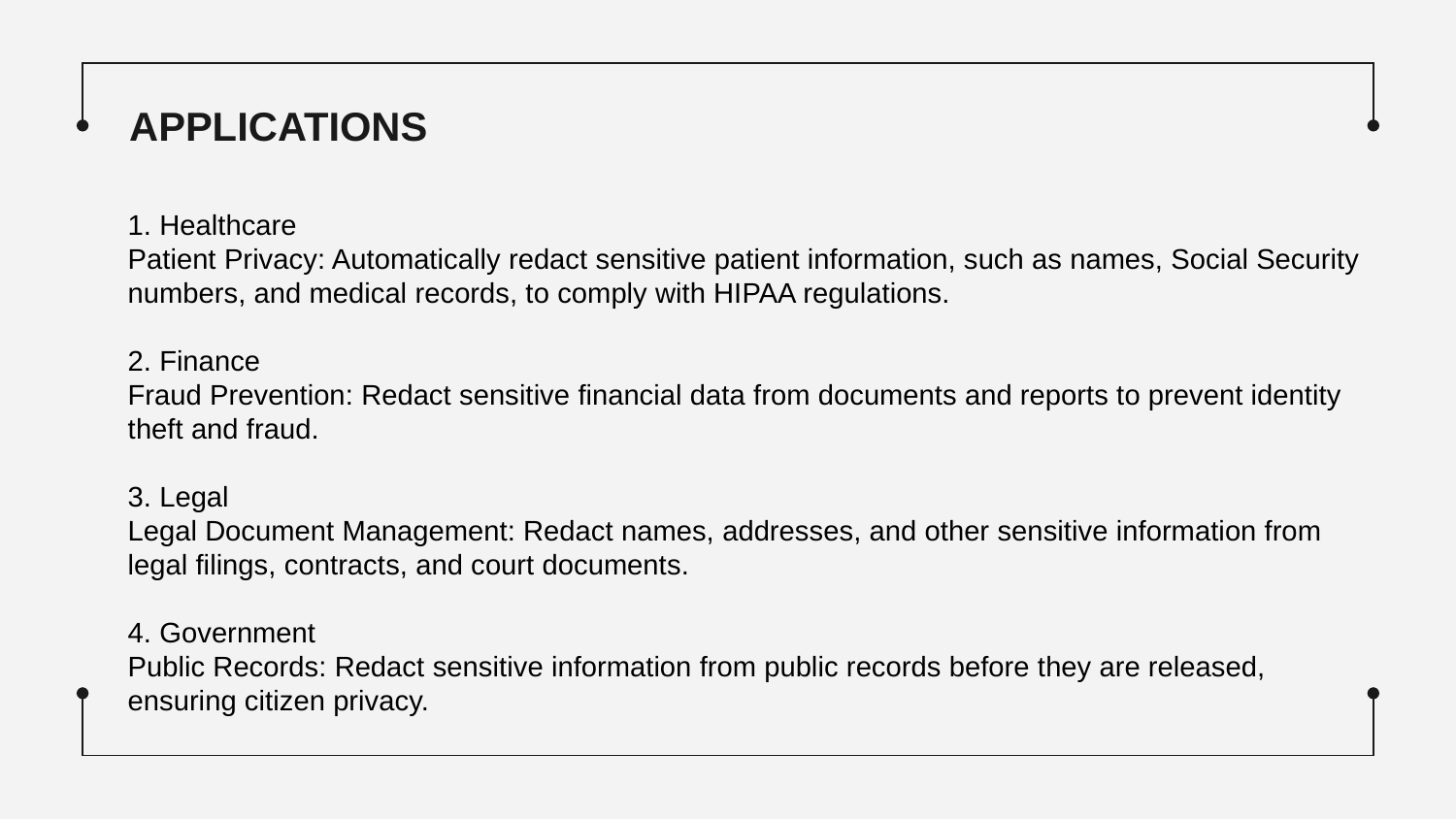

# APPLICATIONS
1. Healthcare
Patient Privacy: Automatically redact sensitive patient information, such as names, Social Security numbers, and medical records, to comply with HIPAA regulations.
2. Finance
Fraud Prevention: Redact sensitive financial data from documents and reports to prevent identity theft and fraud.
3. Legal
Legal Document Management: Redact names, addresses, and other sensitive information from legal filings, contracts, and court documents.

4. Government
Public Records: Redact sensitive information from public records before they are released, ensuring citizen privacy.